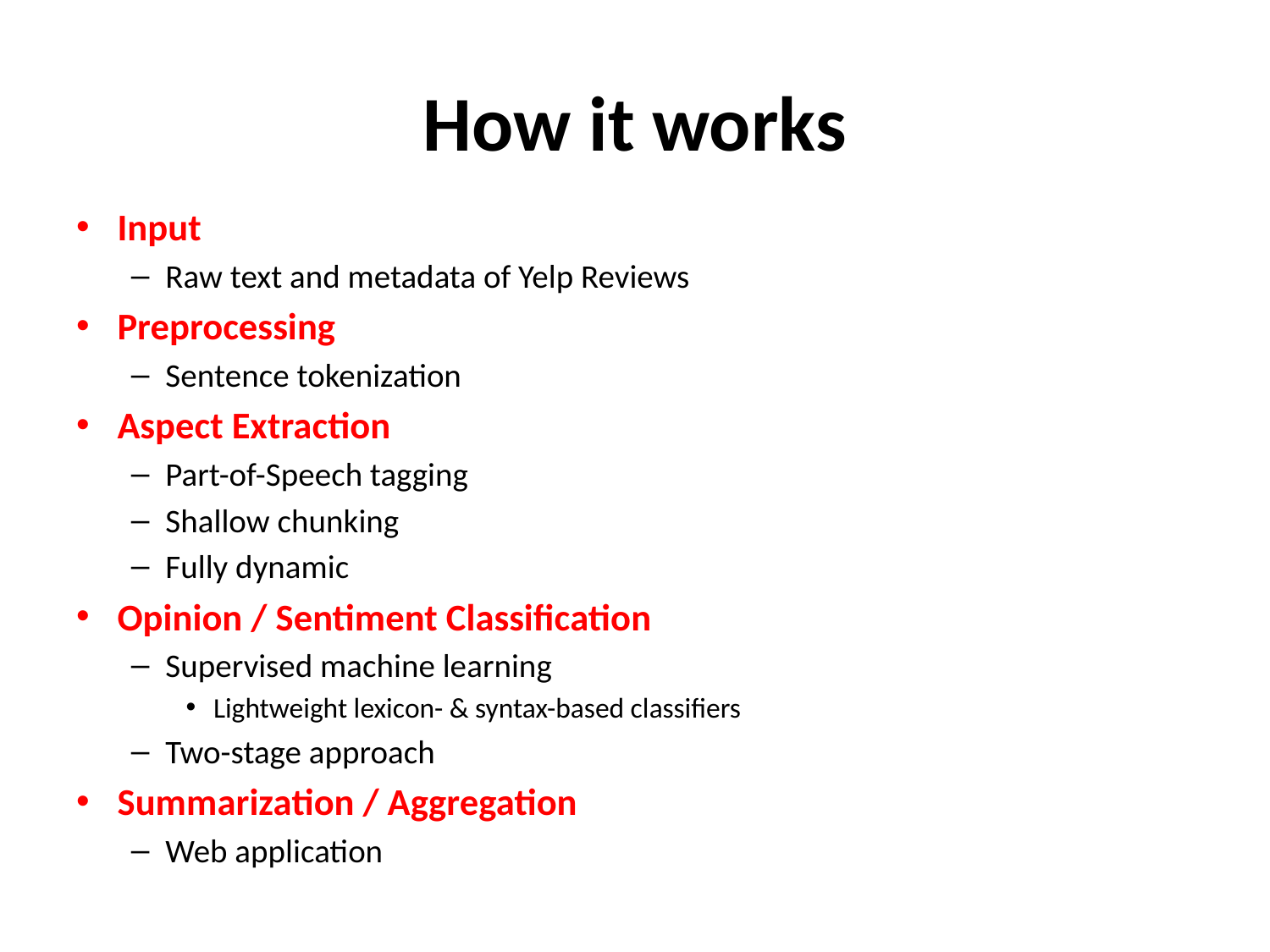

# How it works
Input
Raw text and metadata of Yelp Reviews
Preprocessing
Sentence tokenization
Aspect Extraction
Part-of-Speech tagging
Shallow chunking
Fully dynamic
Opinion / Sentiment Classification
Supervised machine learning
Lightweight lexicon- & syntax-based classifiers
Two-stage approach
Summarization / Aggregation
Web application